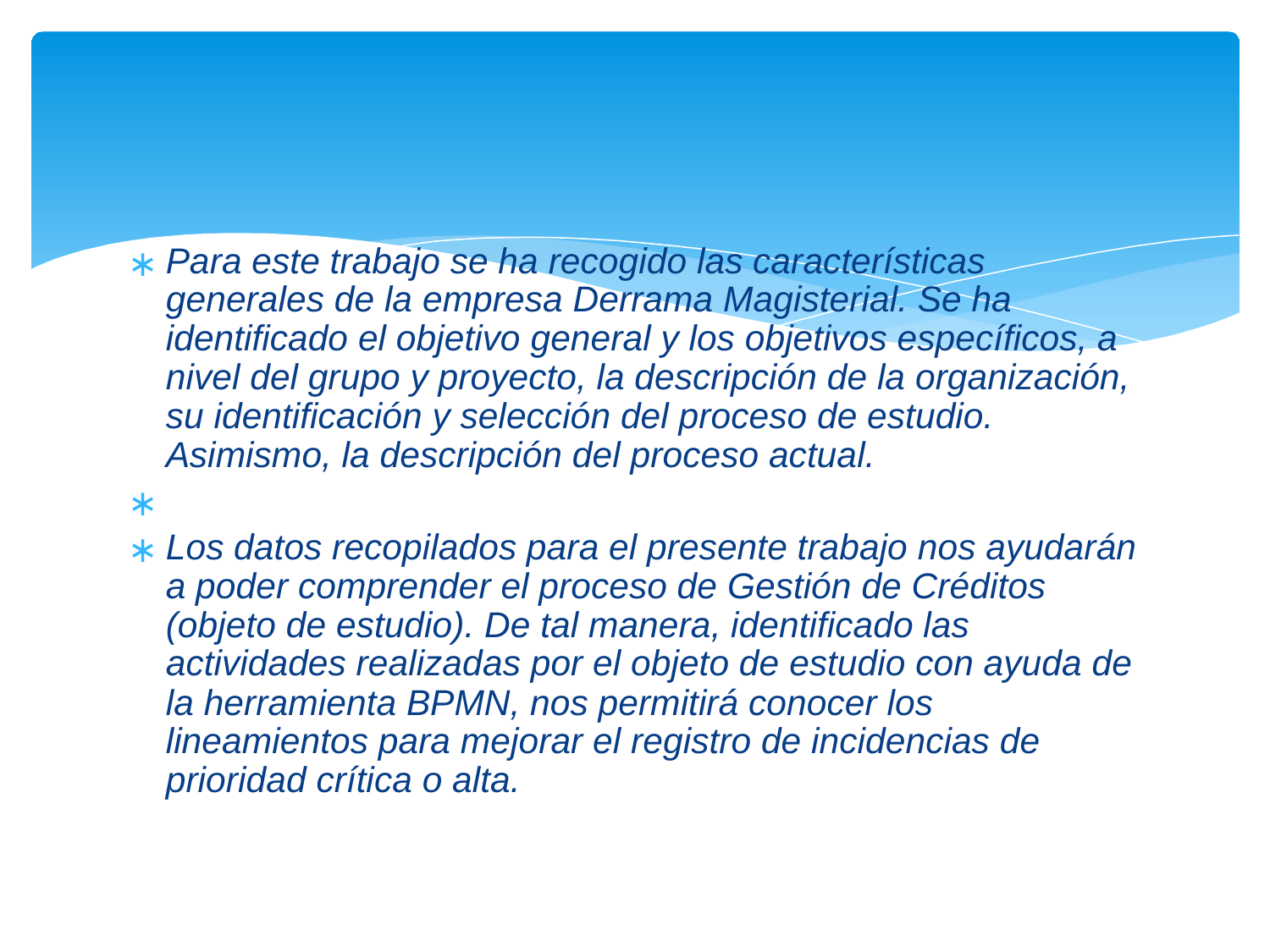

#
Para este trabajo se ha recogido las características generales de la empresa Derrama Magisterial. Se ha identificado el objetivo general y los objetivos específicos, a nivel del grupo y proyecto, la descripción de la organización, su identificación y selección del proceso de estudio. Asimismo, la descripción del proceso actual.

Los datos recopilados para el presente trabajo nos ayudarán a poder comprender el proceso de Gestión de Créditos (objeto de estudio). De tal manera, identificado las actividades realizadas por el objeto de estudio con ayuda de la herramienta BPMN, nos permitirá conocer los lineamientos para mejorar el registro de incidencias de prioridad crítica o alta.